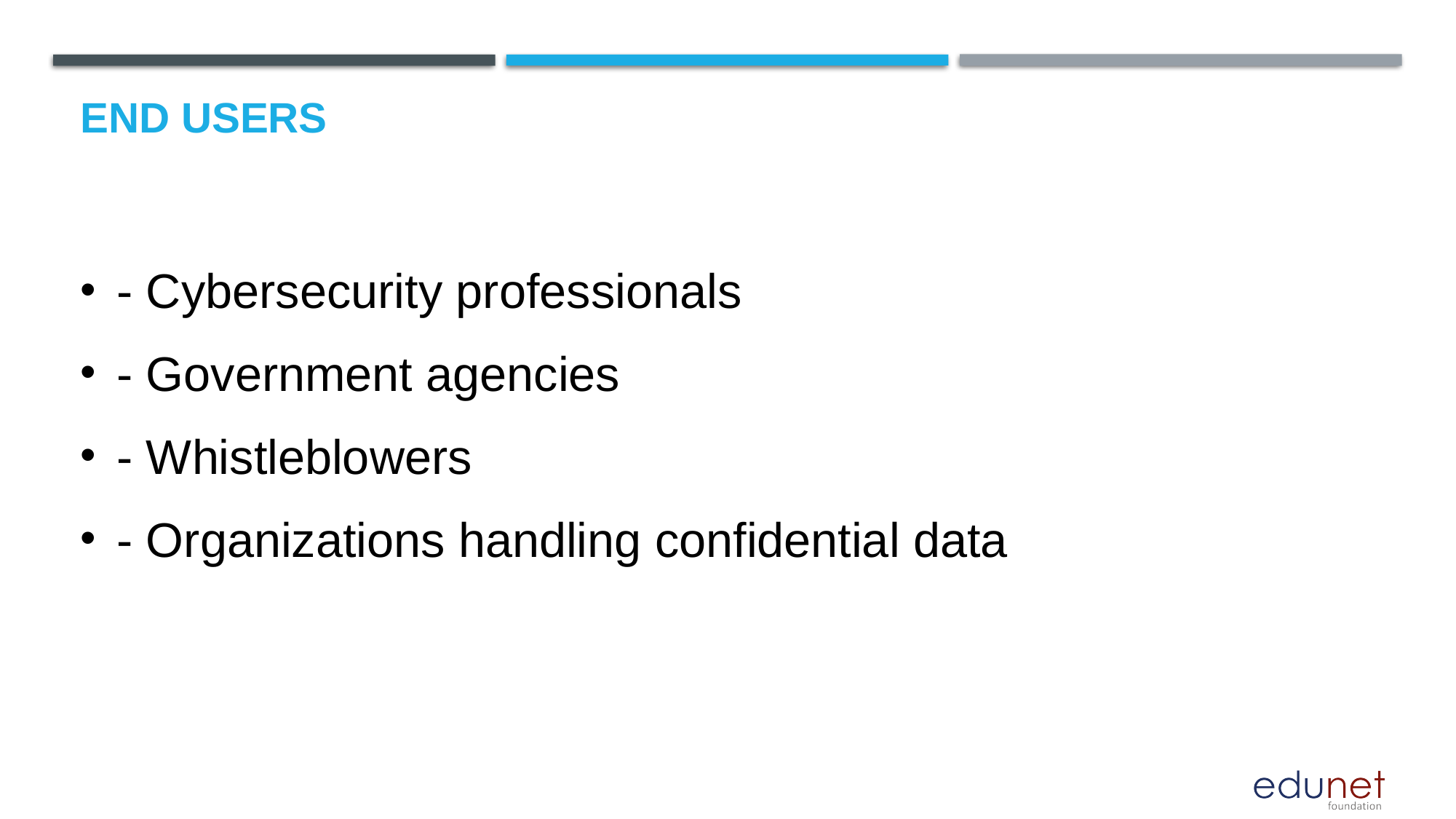

# End users
- Cybersecurity professionals
- Government agencies
- Whistleblowers
- Organizations handling confidential data